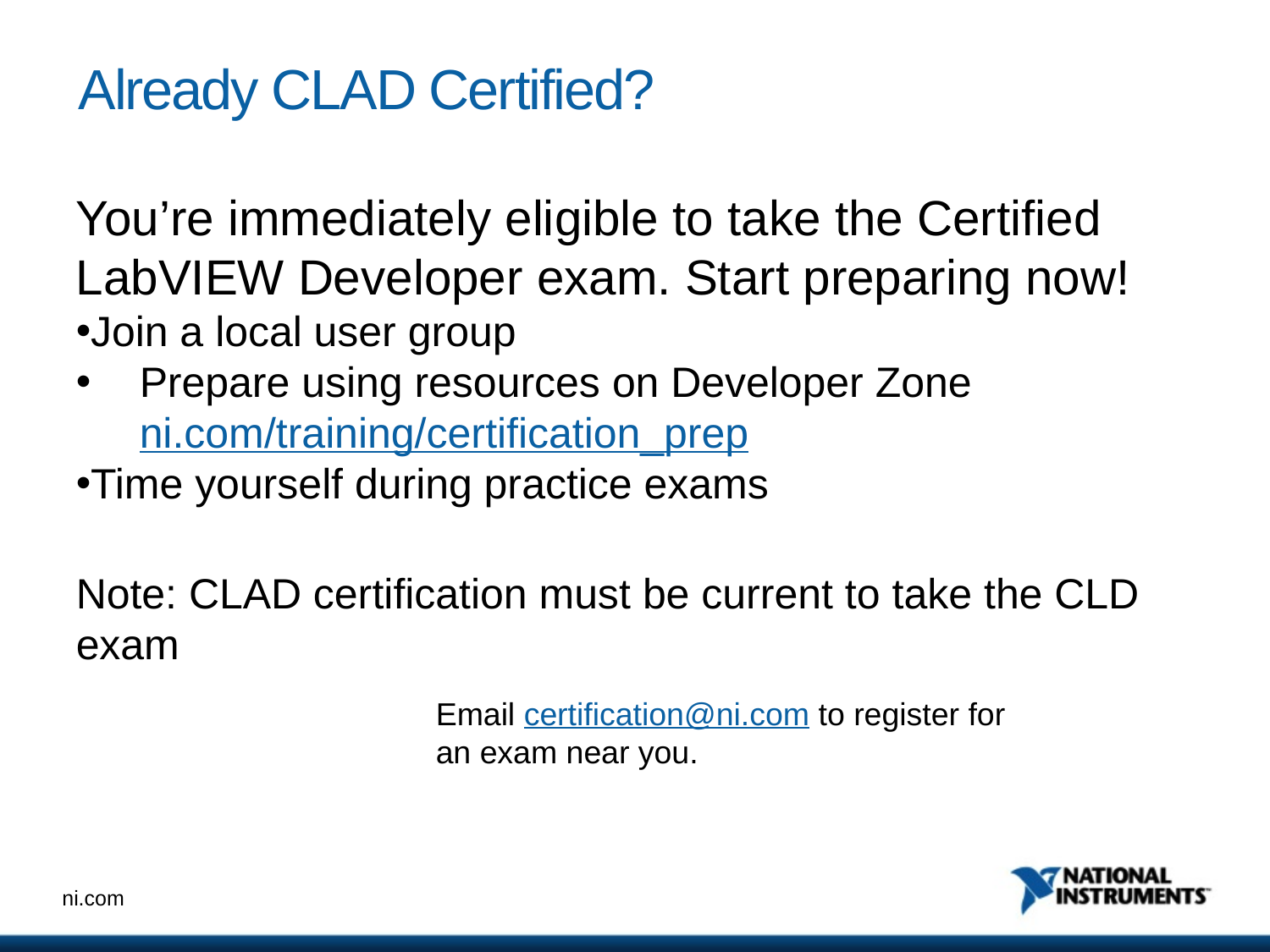

# Already CLAD Certified?
You’re immediately eligible to take the Certified LabVIEW Developer exam. Start preparing now!
Join a local user group
Prepare using resources on Developer Zone
ni.com/training/certification_prep
Time yourself during practice exams

Note: CLAD certification must be current to take the CLD exam
Email certification@ni.com to register for an exam near you.